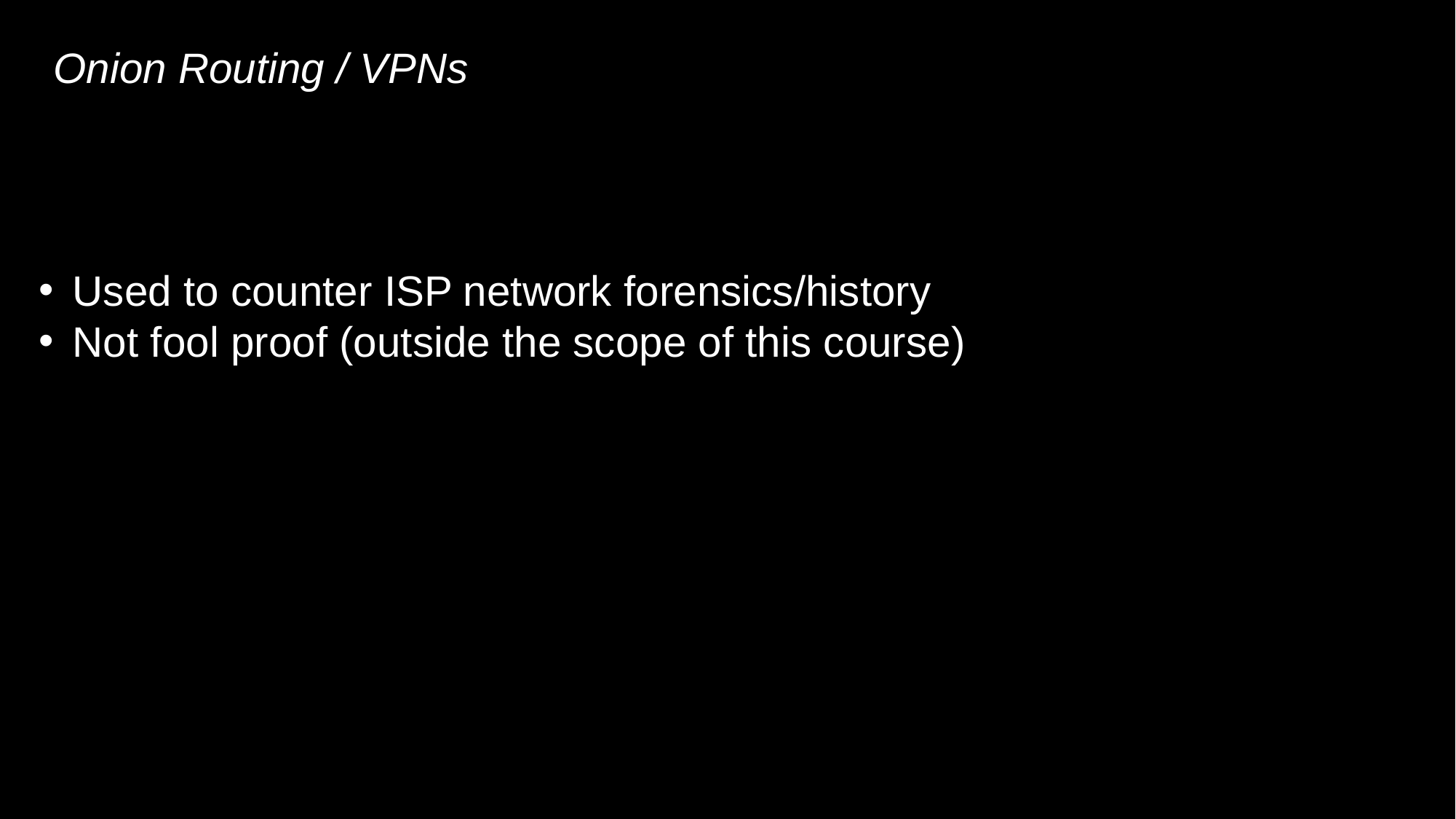

# Onion Routing / VPNs
Used to counter ISP network forensics/history
Not fool proof (outside the scope of this course)